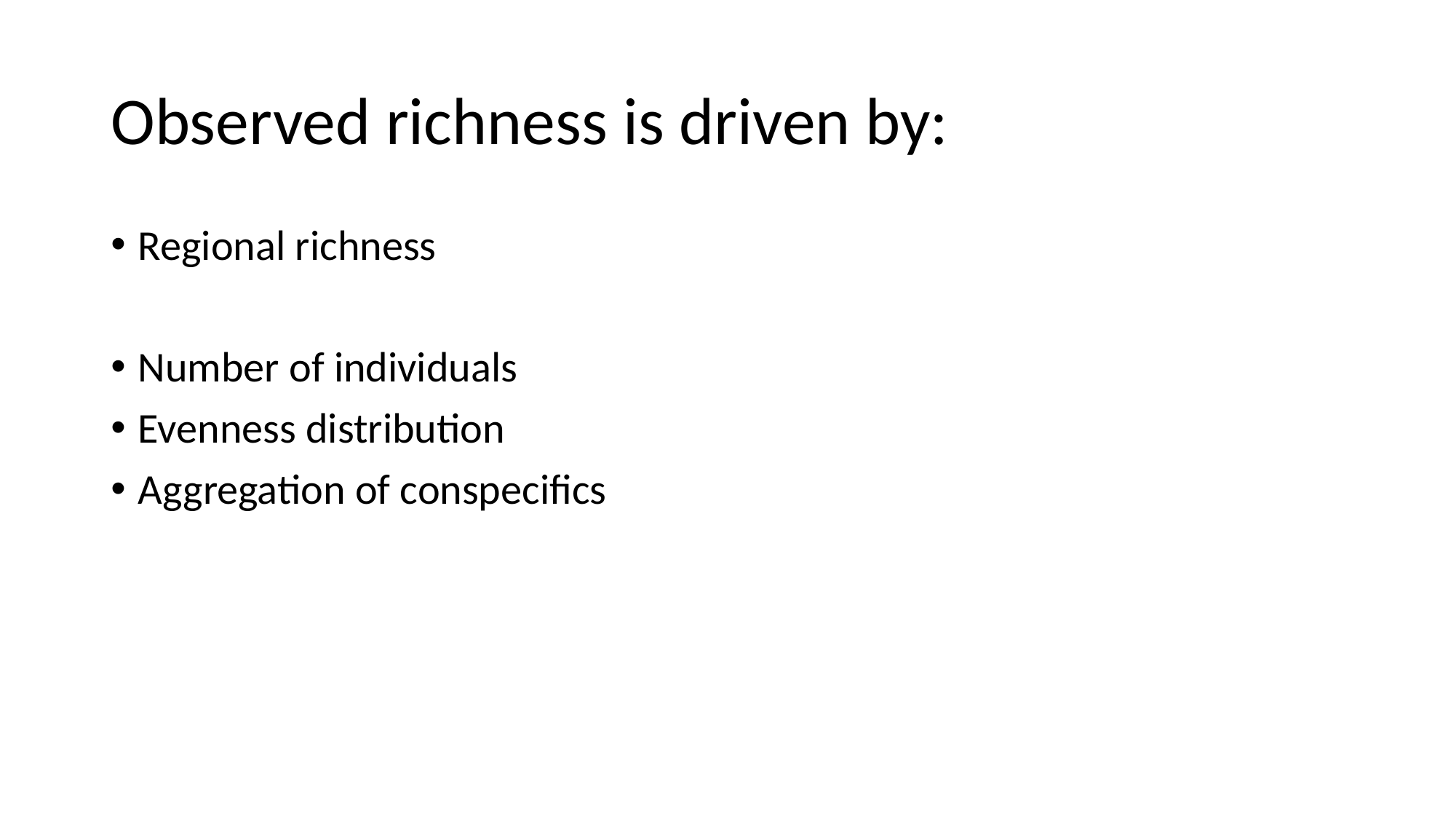

# Observed richness is driven by:
Regional richness

Number of individuals
Evenness distribution
Aggregation of conspecifics